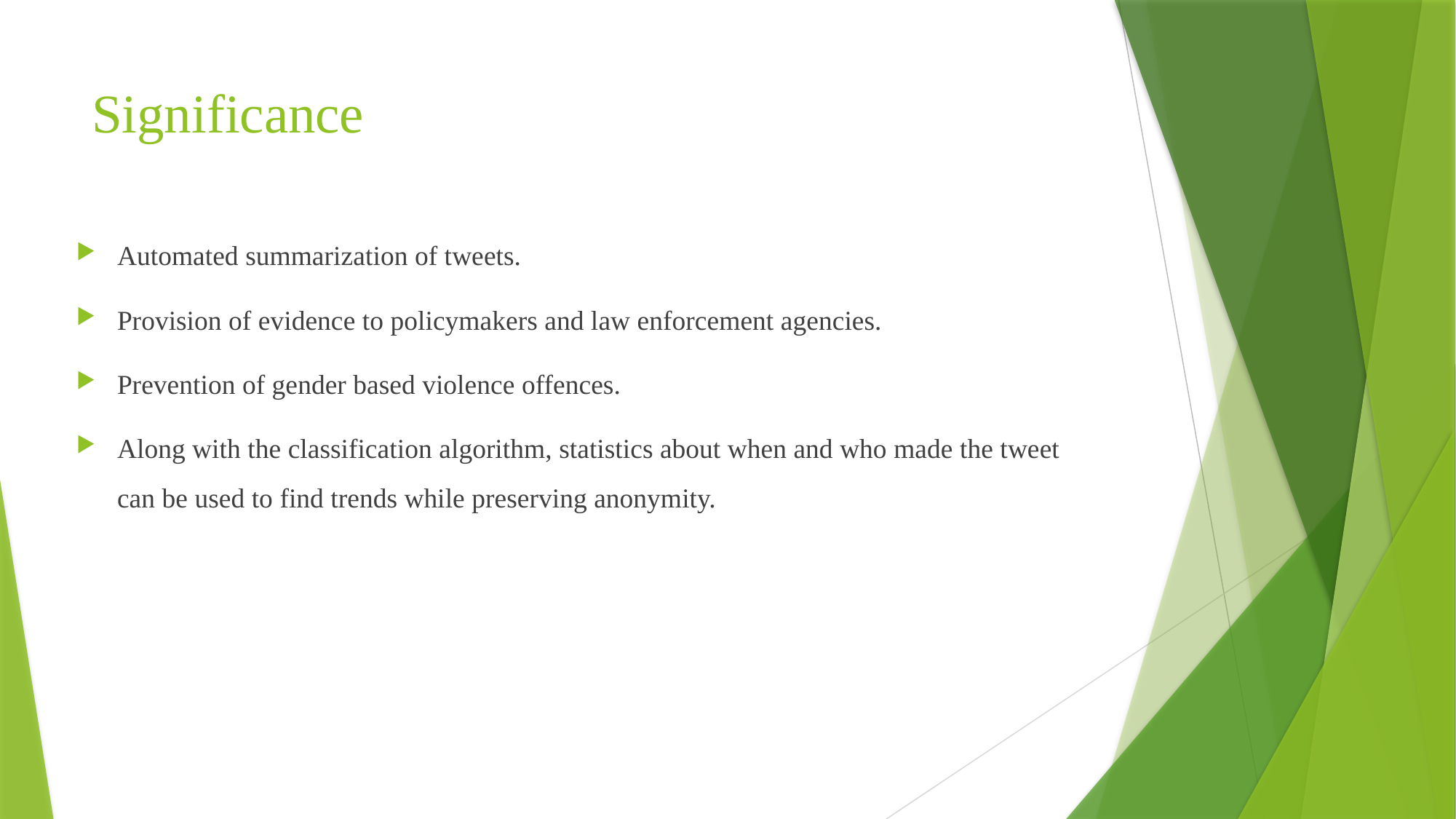

# Significance
Automated summarization of tweets.
Provision of evidence to policymakers and law enforcement agencies.
Prevention of gender based violence offences.
Along with the classification algorithm, statistics about when and who made the tweet can be used to find trends while preserving anonymity.